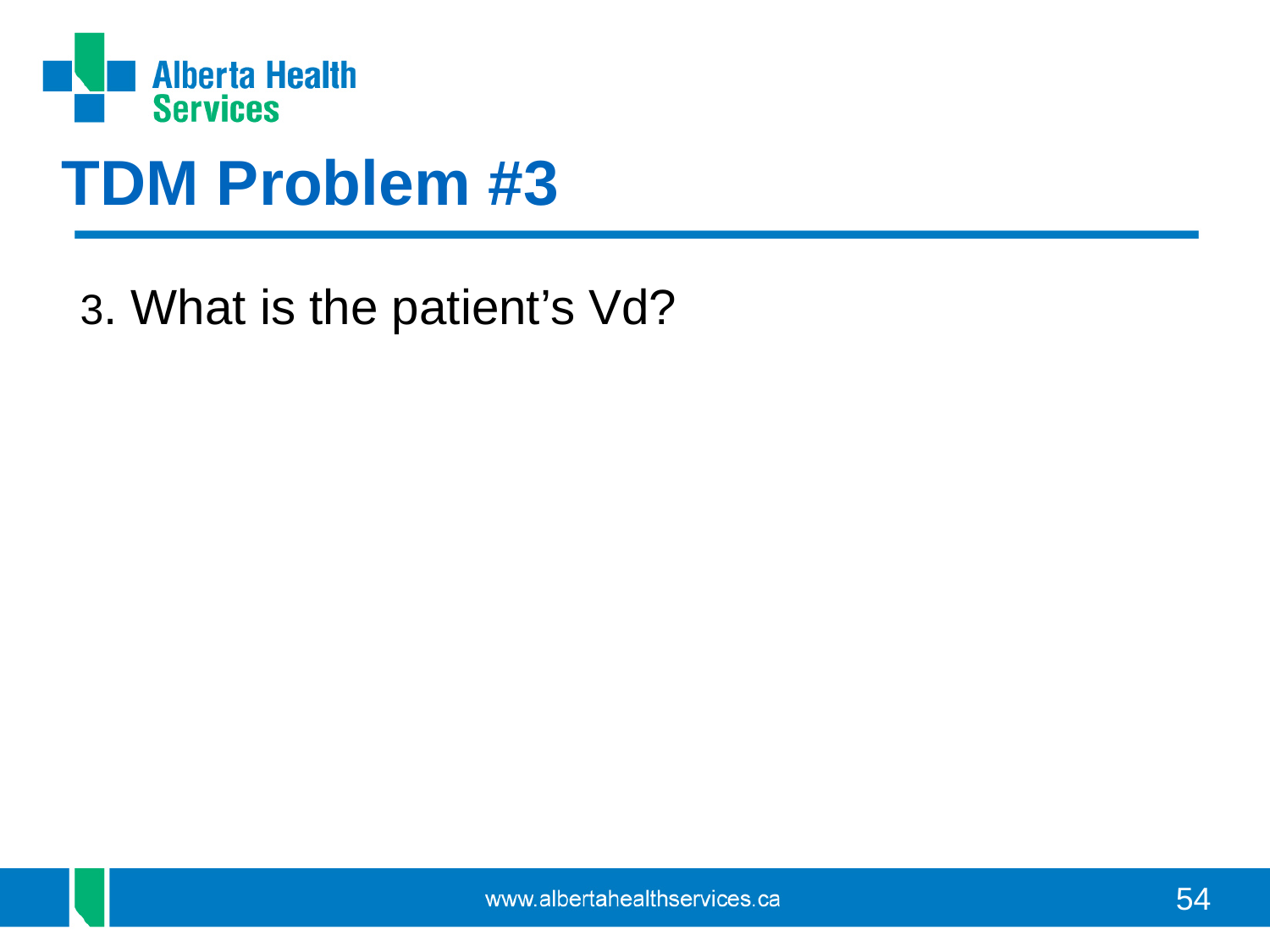

TDM Problem #3
3. What is the patient’s Vd?